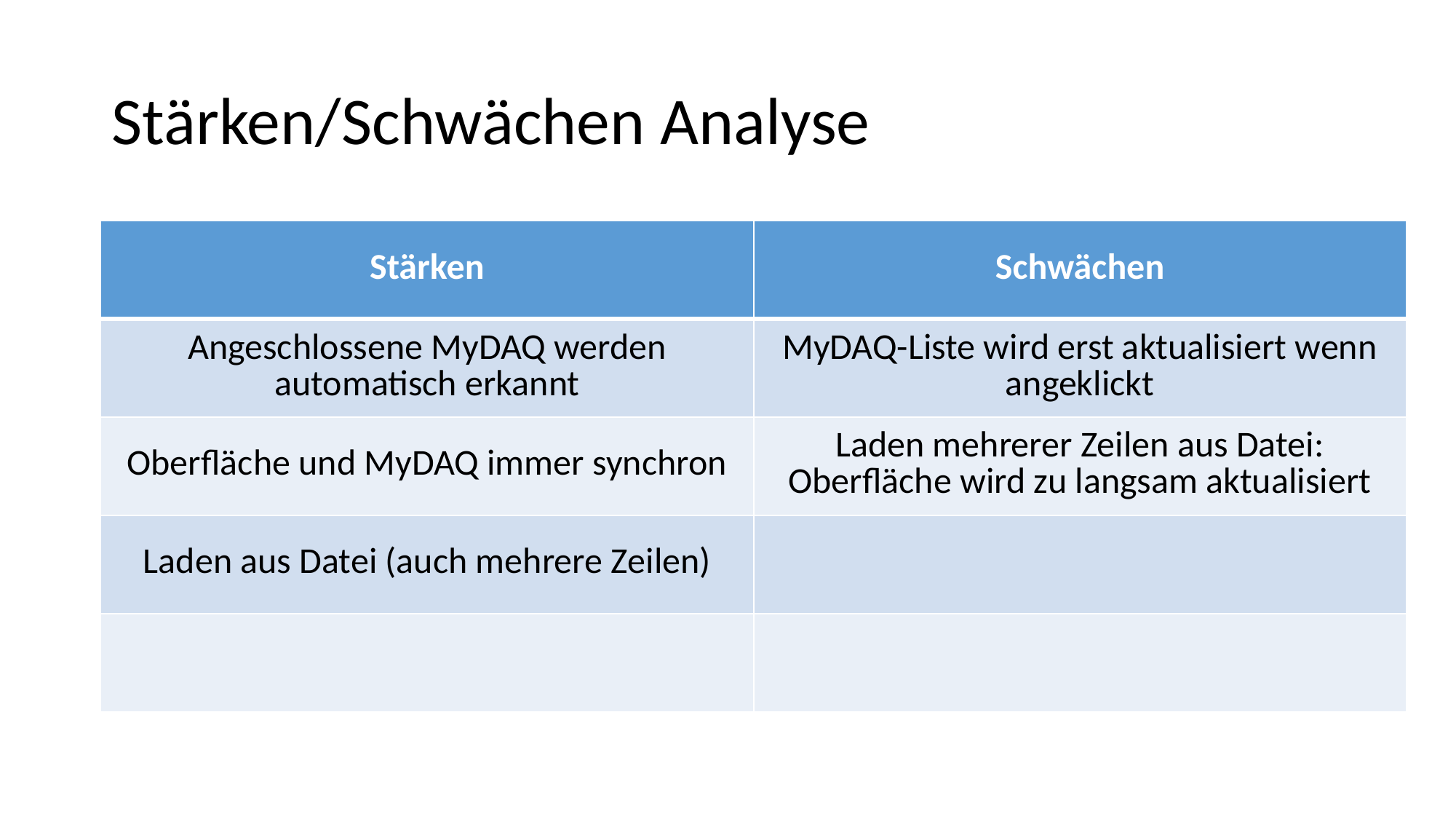

# Stärken/Schwächen Analyse
| Stärken | Schwächen |
| --- | --- |
| Angeschlossene MyDAQ werden automatisch erkannt | MyDAQ-Liste wird erst aktualisiert wenn angeklickt |
| Oberfläche und MyDAQ immer synchron | Laden mehrerer Zeilen aus Datei: Oberfläche wird zu langsam aktualisiert |
| Laden aus Datei (auch mehrere Zeilen) |  |
|  |  |